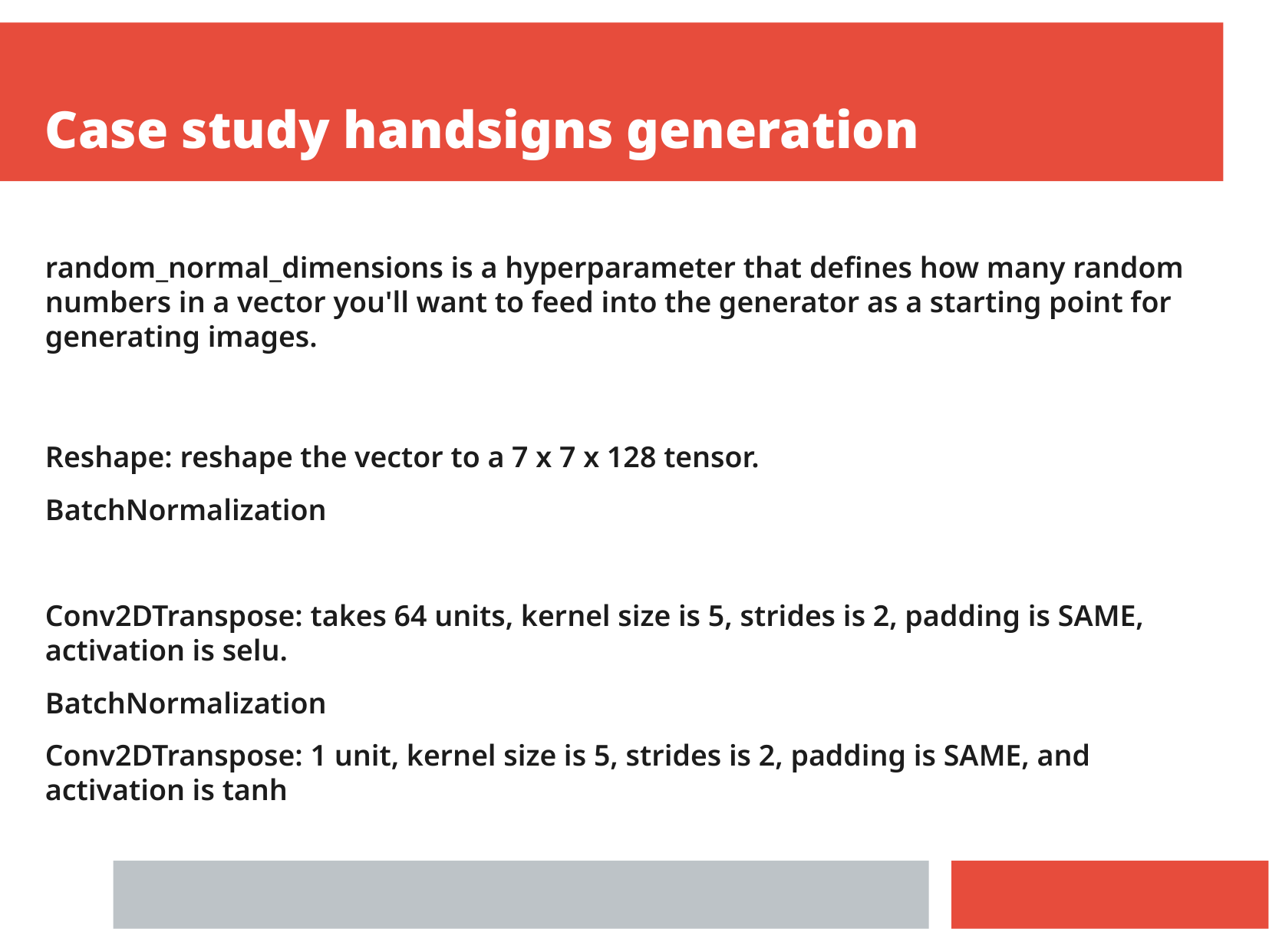

Case study handsigns generation
random_normal_dimensions is a hyperparameter that defines how many random numbers in a vector you'll want to feed into the generator as a starting point for generating images.

Reshape: reshape the vector to a 7 x 7 x 128 tensor.
BatchNormalization

Conv2DTranspose: takes 64 units, kernel size is 5, strides is 2, padding is SAME, activation is selu.
BatchNormalization
Conv2DTranspose: 1 unit, kernel size is 5, strides is 2, padding is SAME, and activation is tanh